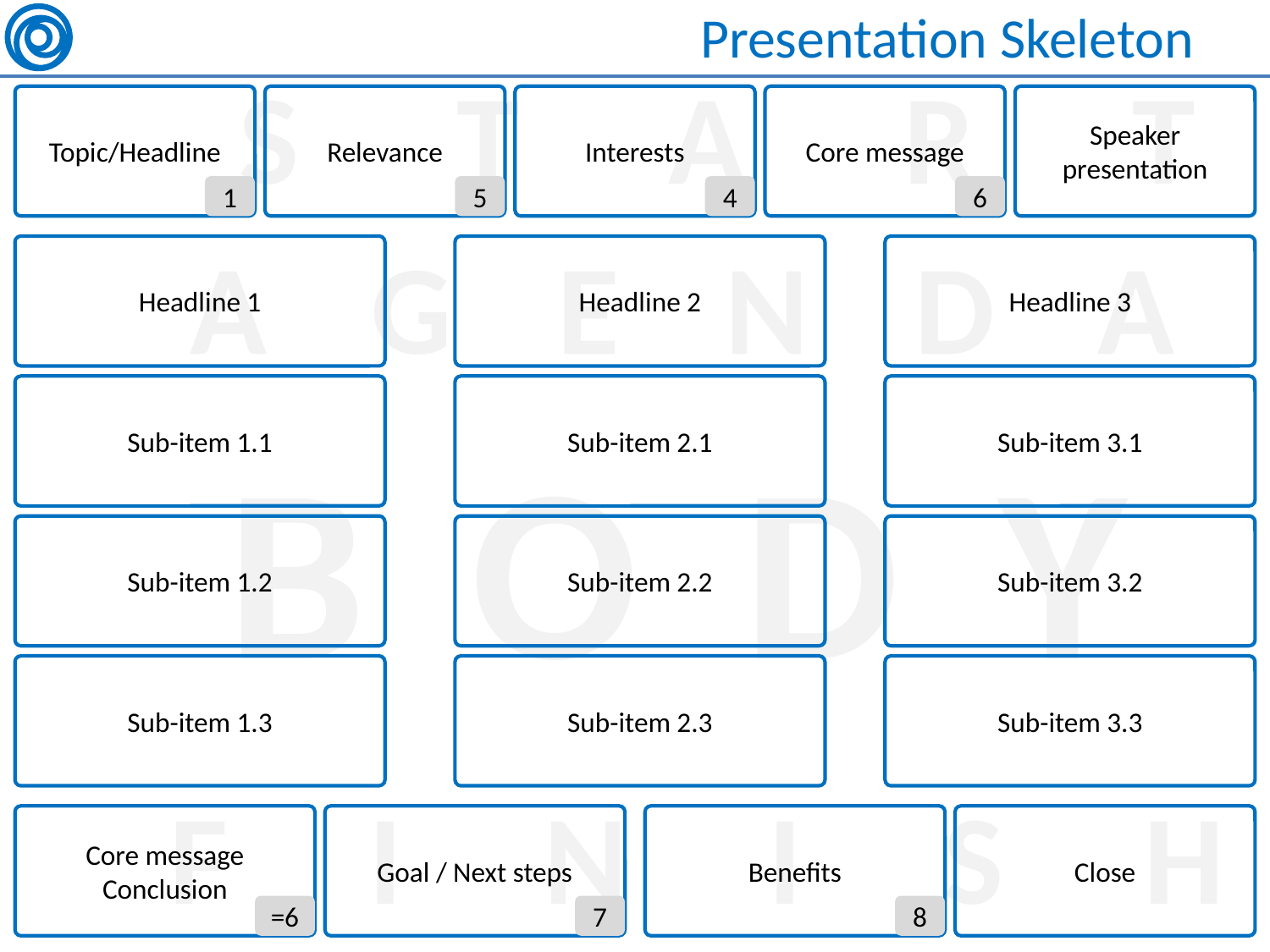

# Presentation Skeleton
START
Topic/Headline
Relevance
Interests
Core message
Speaker
presentation
1
5
4
6
AGENDA
Headline 1
Headline 2
Headline 3
Sub-item 1.1
Sub-item 2.1
Sub-item 3.1
BODY
Sub-item 1.2
Sub-item 2.2
Sub-item 3.2
Sub-item 1.3
Sub-item 2.3
Sub-item 3.3
FINISH
Core message
Conclusion
Goal / Next steps
Benefits
Close
=6
7
8